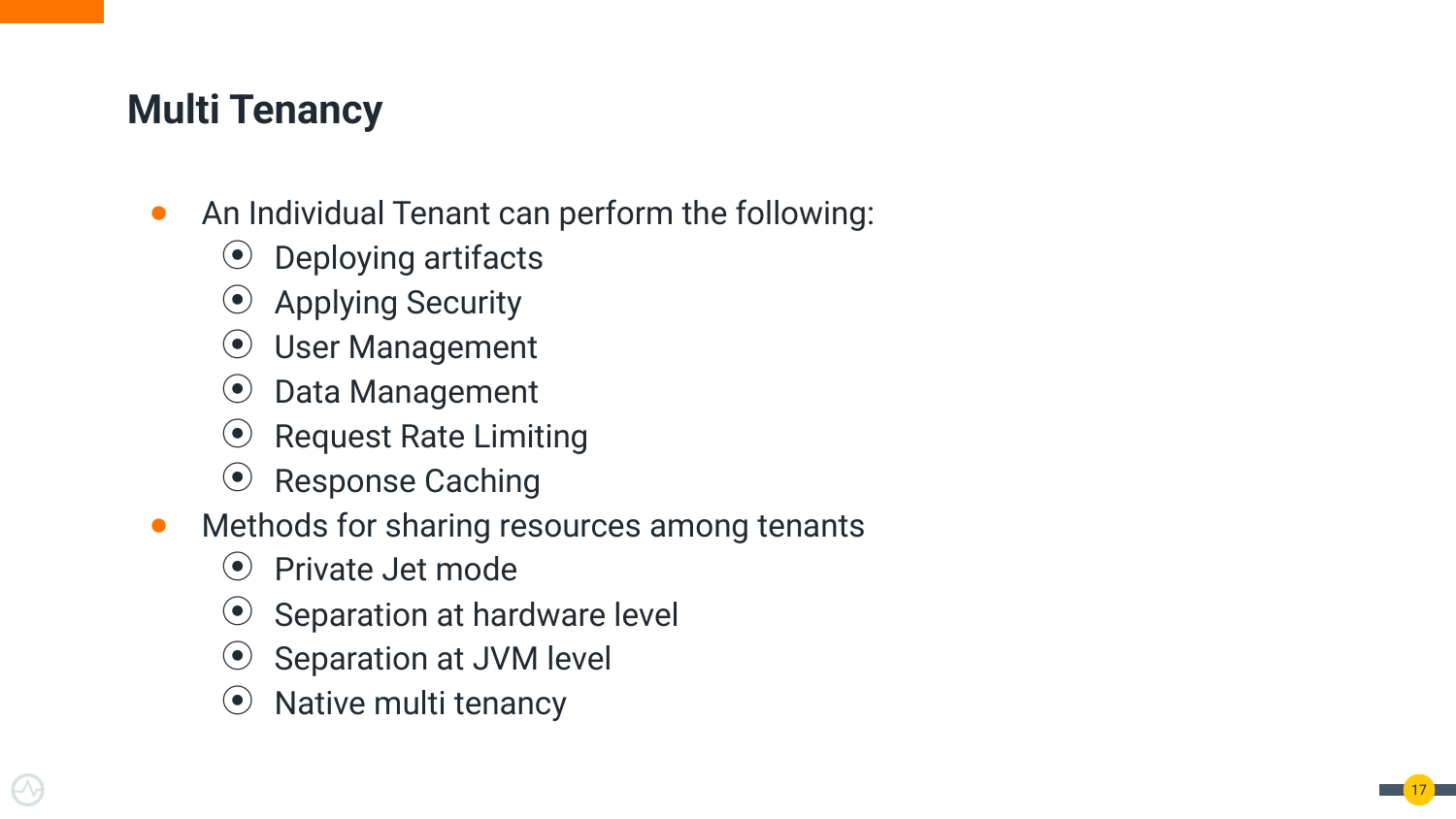

# Multi Tenancy
An Individual Tenant can perform the following:
Deploying artifacts
Applying Security
User Management
Data Management
Request Rate Limiting
Response Caching
Methods for sharing resources among tenants
Private Jet mode
Separation at hardware level
Separation at JVM level
Native multi tenancy

17